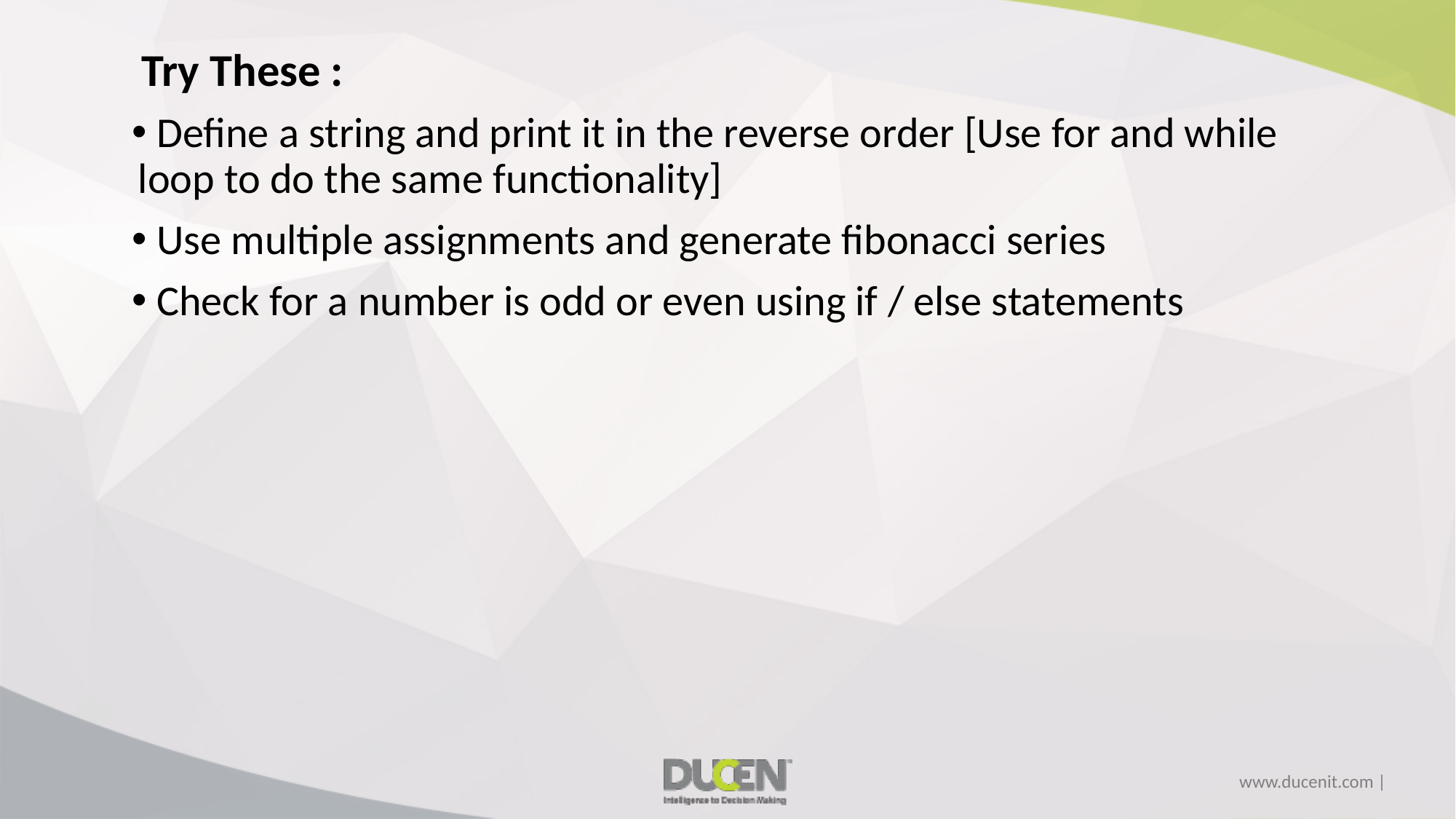

Try These :
 Define a string and print it in the reverse order [Use for and while loop to do the same functionality]
 Use multiple assignments and generate fibonacci series
 Check for a number is odd or even using if / else statements